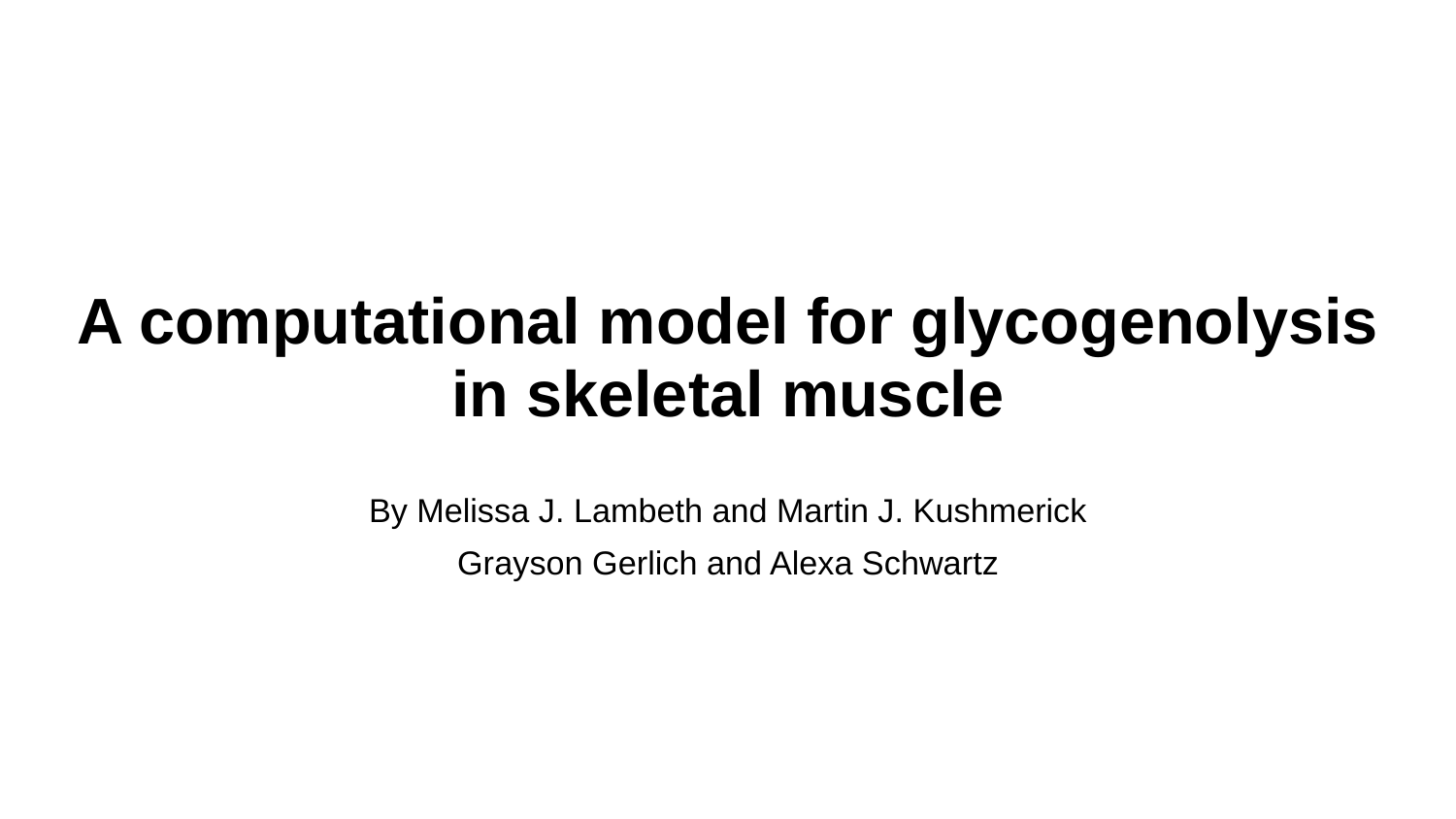

# A computational model for glycogenolysis in skeletal muscle
By Melissa J. Lambeth and Martin J. Kushmerick
Grayson Gerlich and Alexa Schwartz